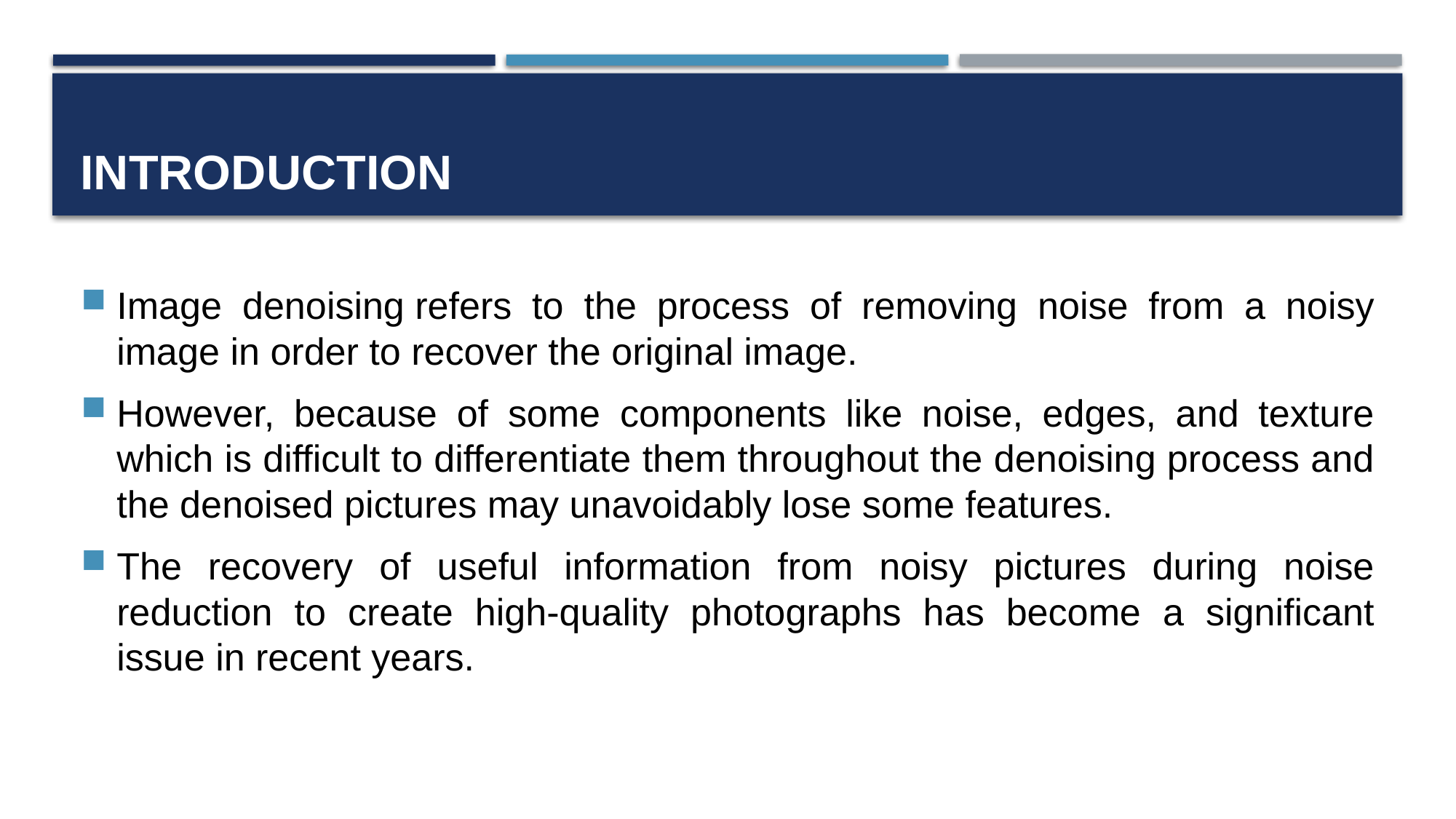

# introduction
Image denoising refers to the process of removing noise from a noisy image in order to recover the original image.
However, because of some components like noise, edges, and texture which is difficult to differentiate them throughout the denoising process and the denoised pictures may unavoidably lose some features.
The recovery of useful information from noisy pictures during noise reduction to create high-quality photographs has become a significant issue in recent years.